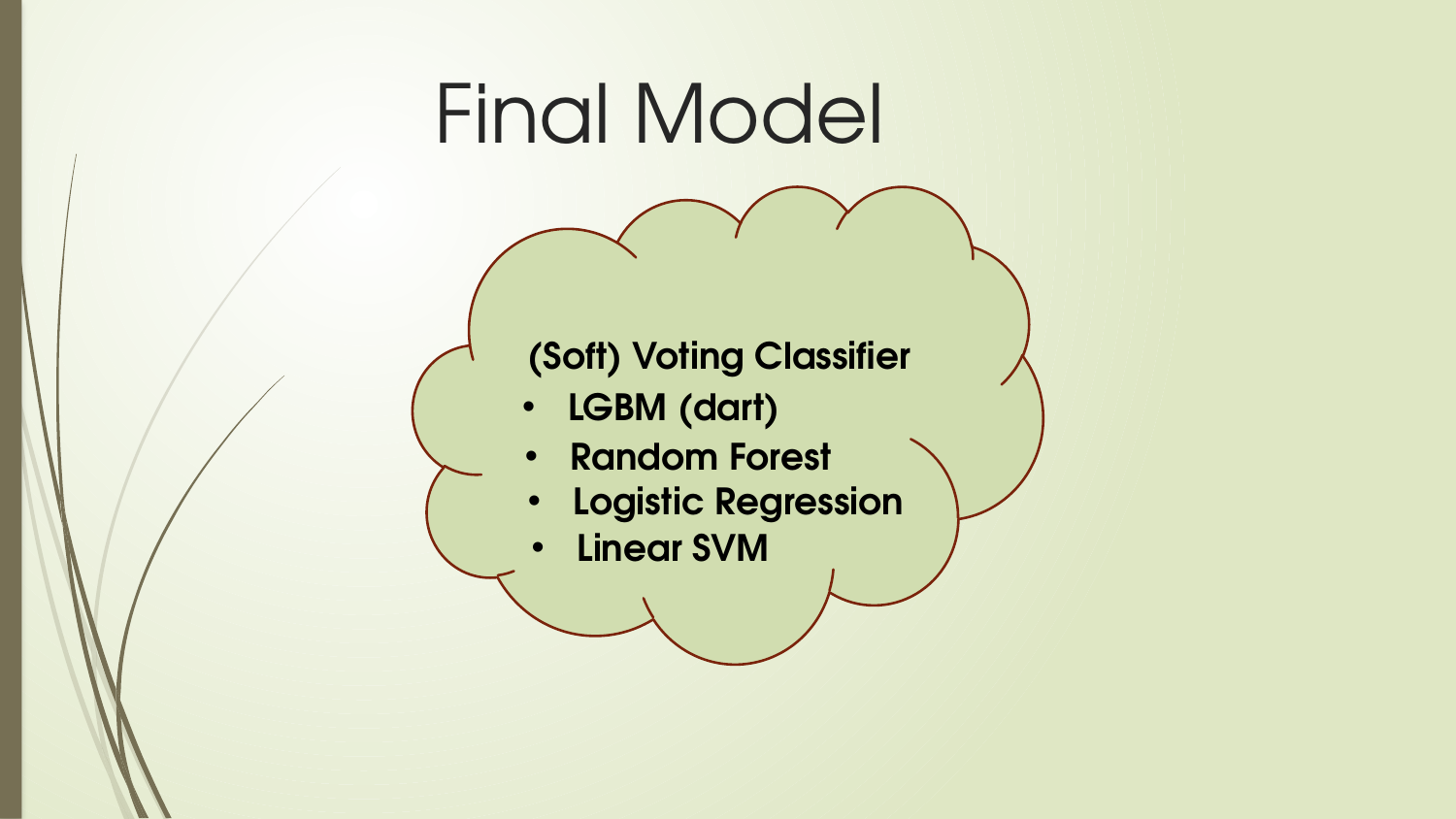

# Final Model

(Soft) Voting Classifier
LGBM (dart)
Random Forest
Logistic Regression
Linear SVM